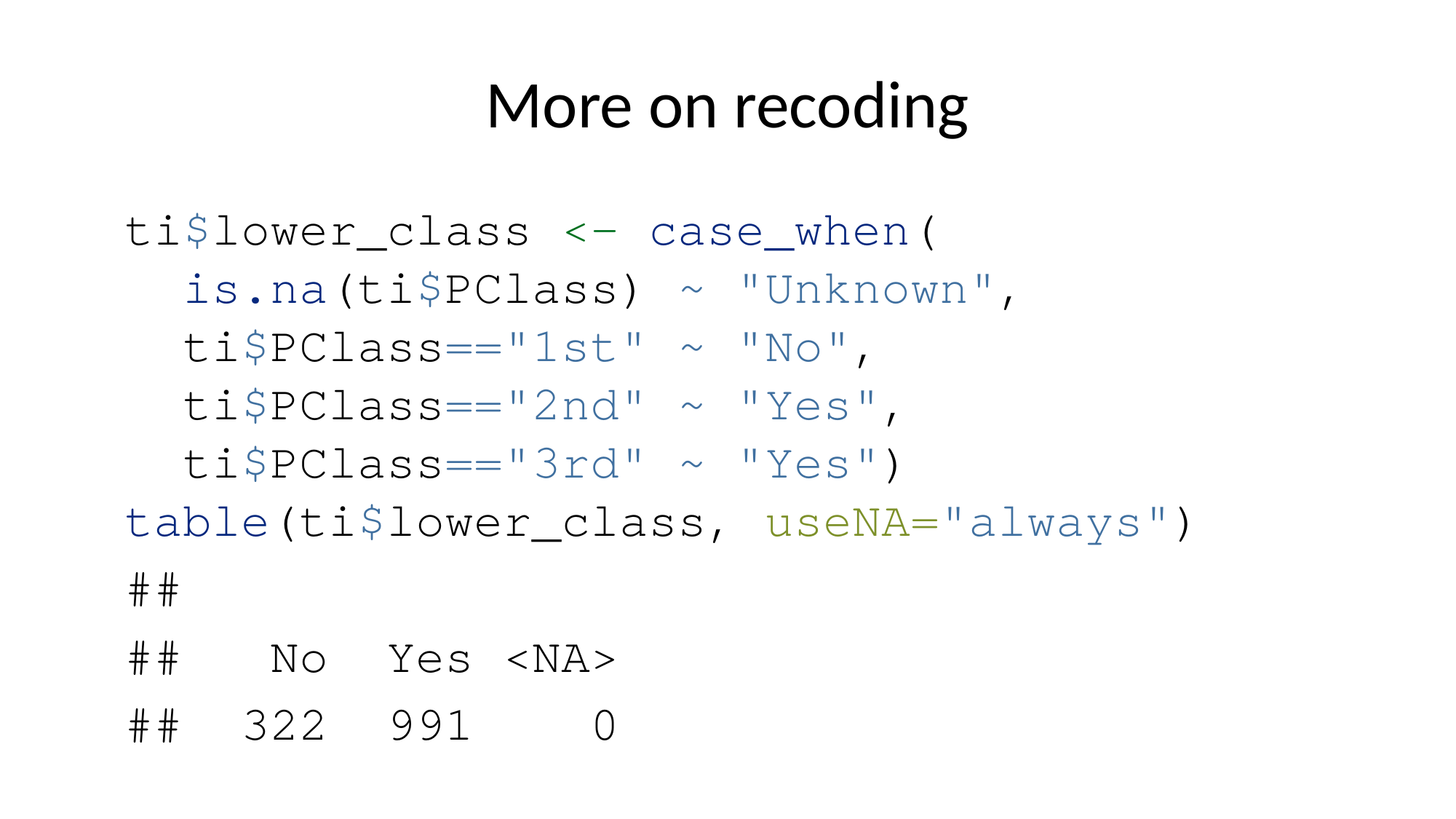

# More on recoding
ti$lower_class <- case_when(
  is.na(ti$PClass) ~ "Unknown",
  ti$PClass=="1st" ~ "No",
  ti$PClass=="2nd" ~ "Yes",
  ti$PClass=="3rd" ~ "Yes")
table(ti$lower_class, useNA="always")
##
##   No  Yes <NA>
##  322  991    0